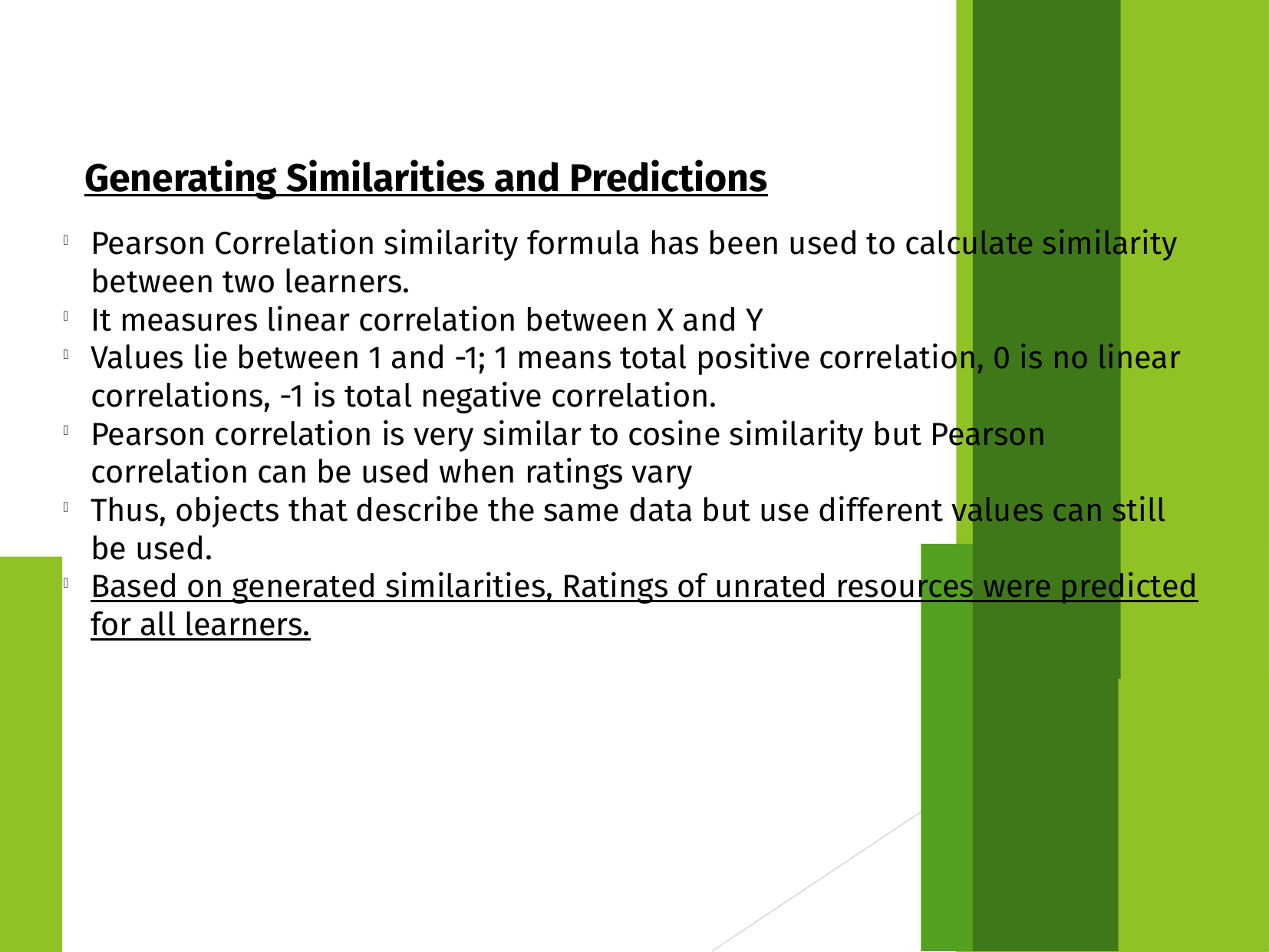

Generating Similarities and Predictions
Pearson Correlation similarity formula has been used to calculate similarity between two learners.
It measures linear correlation between X and Y
Values lie between 1 and -1; 1 means total positive correlation, 0 is no linear correlations, -1 is total negative correlation.
Pearson correlation is very similar to cosine similarity but Pearson correlation can be used when ratings vary
Thus, objects that describe the same data but use different values can still be used.
Based on generated similarities, Ratings of unrated resources were predicted for all learners.